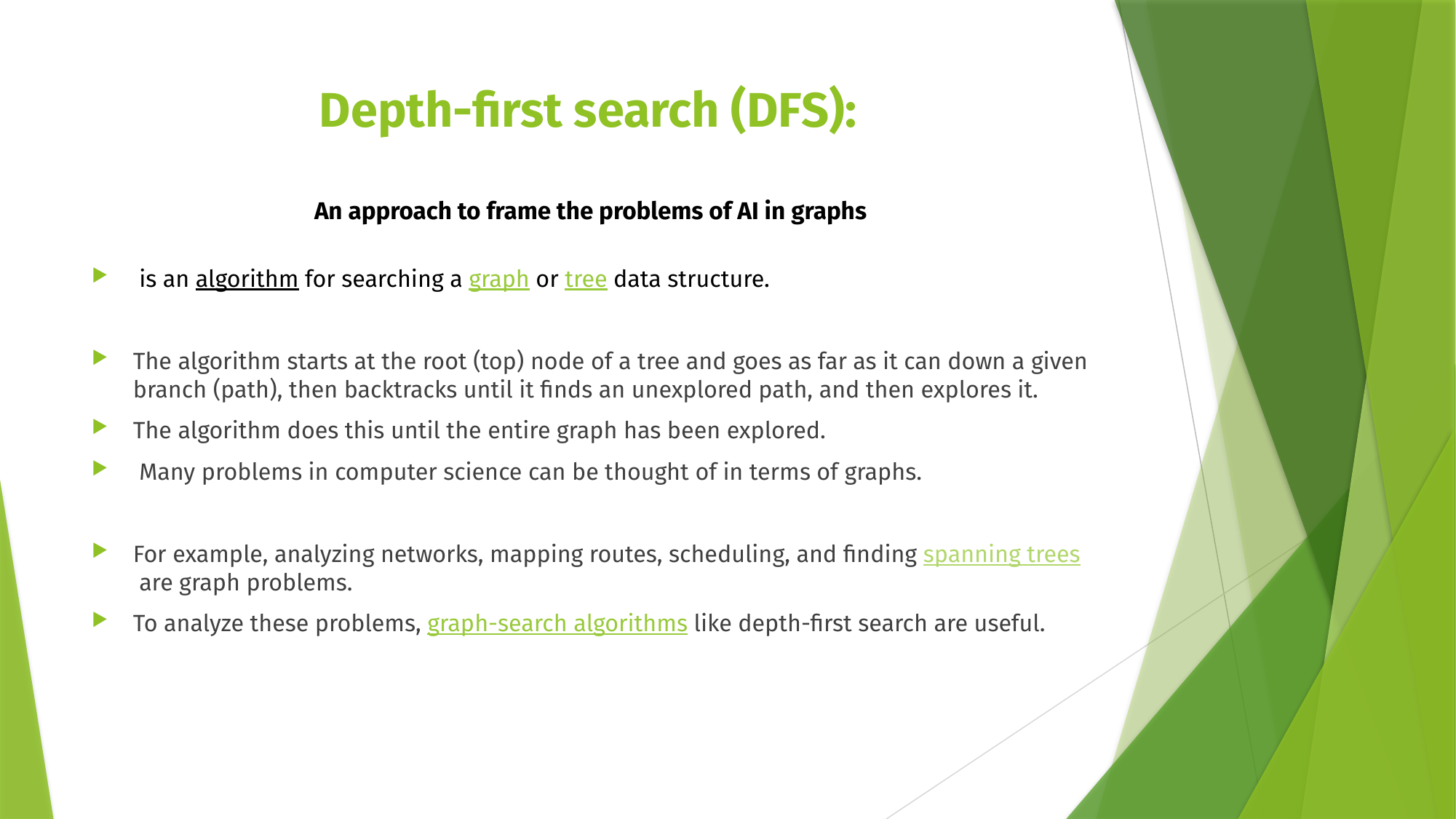

# Depth-first search (DFS): An approach to frame the problems of AI in graphs
 is an algorithm for searching a graph or tree data structure.

The algorithm starts at the root (top) node of a tree and goes as far as it can down a given branch (path), then backtracks until it finds an unexplored path, and then explores it.
The algorithm does this until the entire graph has been explored.
 Many problems in computer science can be thought of in terms of graphs.

For example, analyzing networks, mapping routes, scheduling, and finding spanning trees are graph problems.
To analyze these problems, graph-search algorithms like depth-first search are useful.